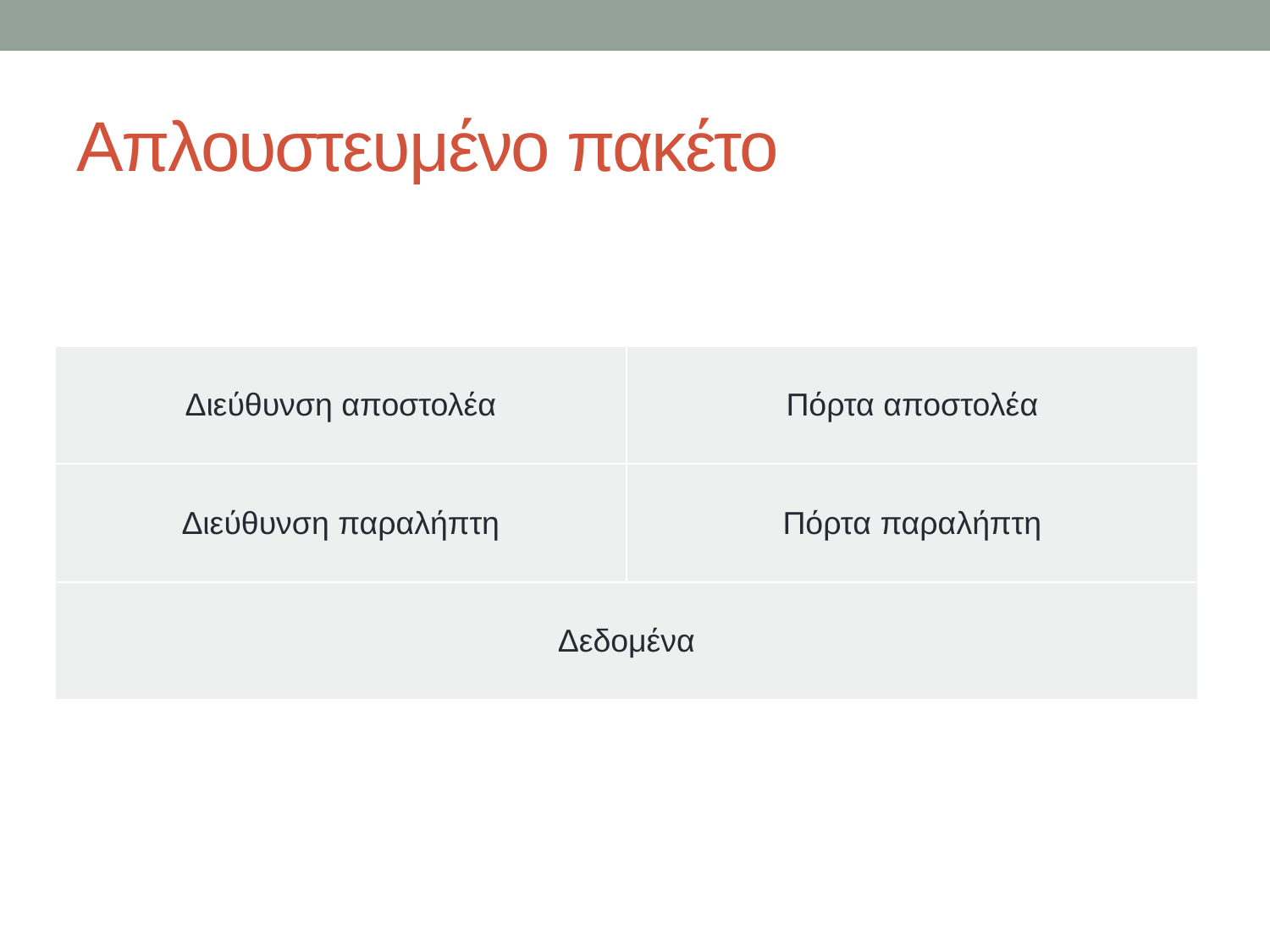

# Απλουστευμένο πακέτο
| Διεύθυνση αποστολέα | Πόρτα αποστολέα |
| --- | --- |
| Διεύθυνση παραλήπτη | Πόρτα παραλήπτη |
| Δεδομένα |  |